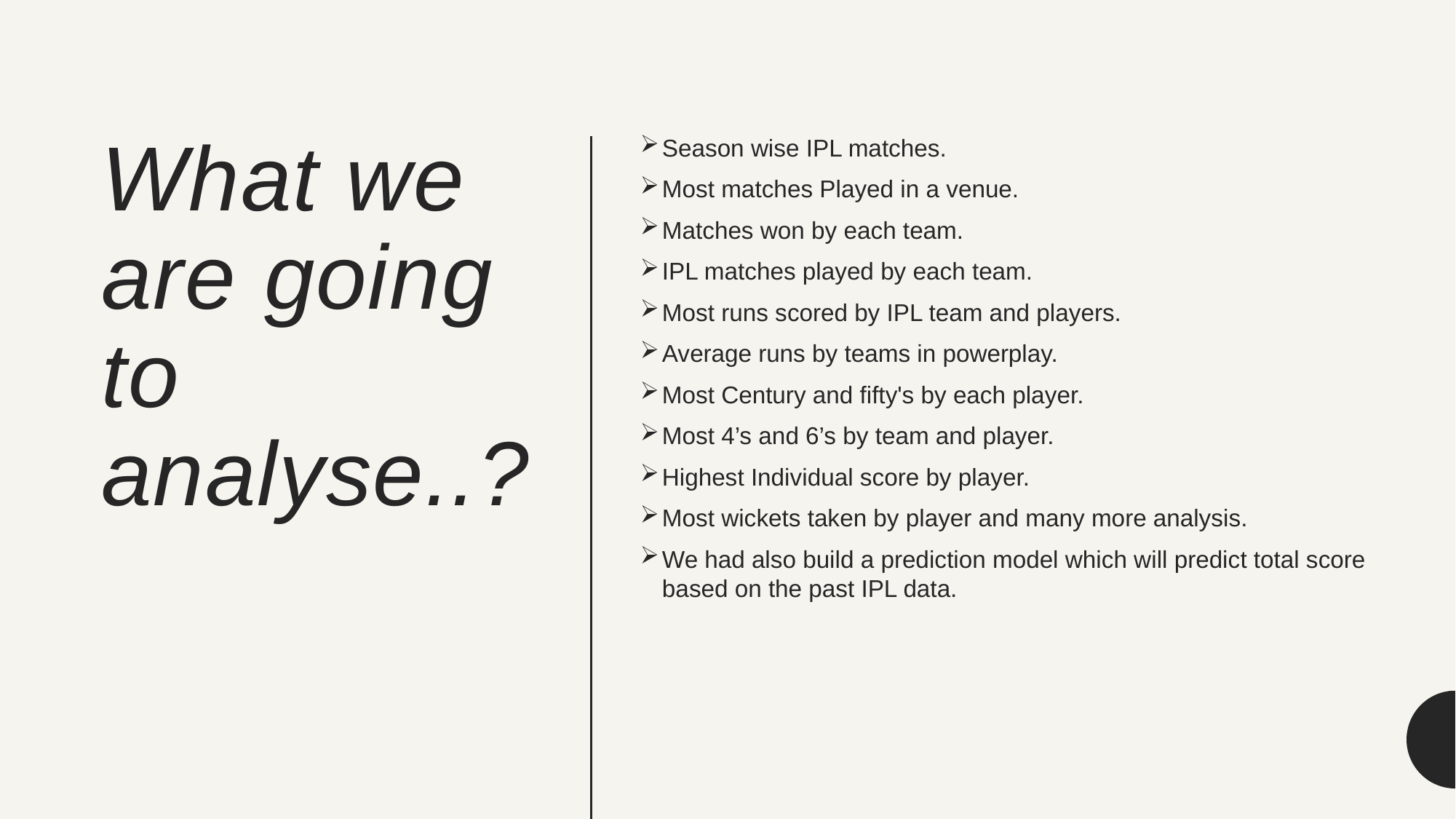

# What we are going to analyse..?
Season wise IPL matches.
Most matches Played in a venue.
Matches won by each team.
IPL matches played by each team.
Most runs scored by IPL team and players.
Average runs by teams in powerplay.
Most Century and fifty's by each player.
Most 4’s and 6’s by team and player.
Highest Individual score by player.
Most wickets taken by player and many more analysis.
We had also build a prediction model which will predict total score based on the past IPL data.